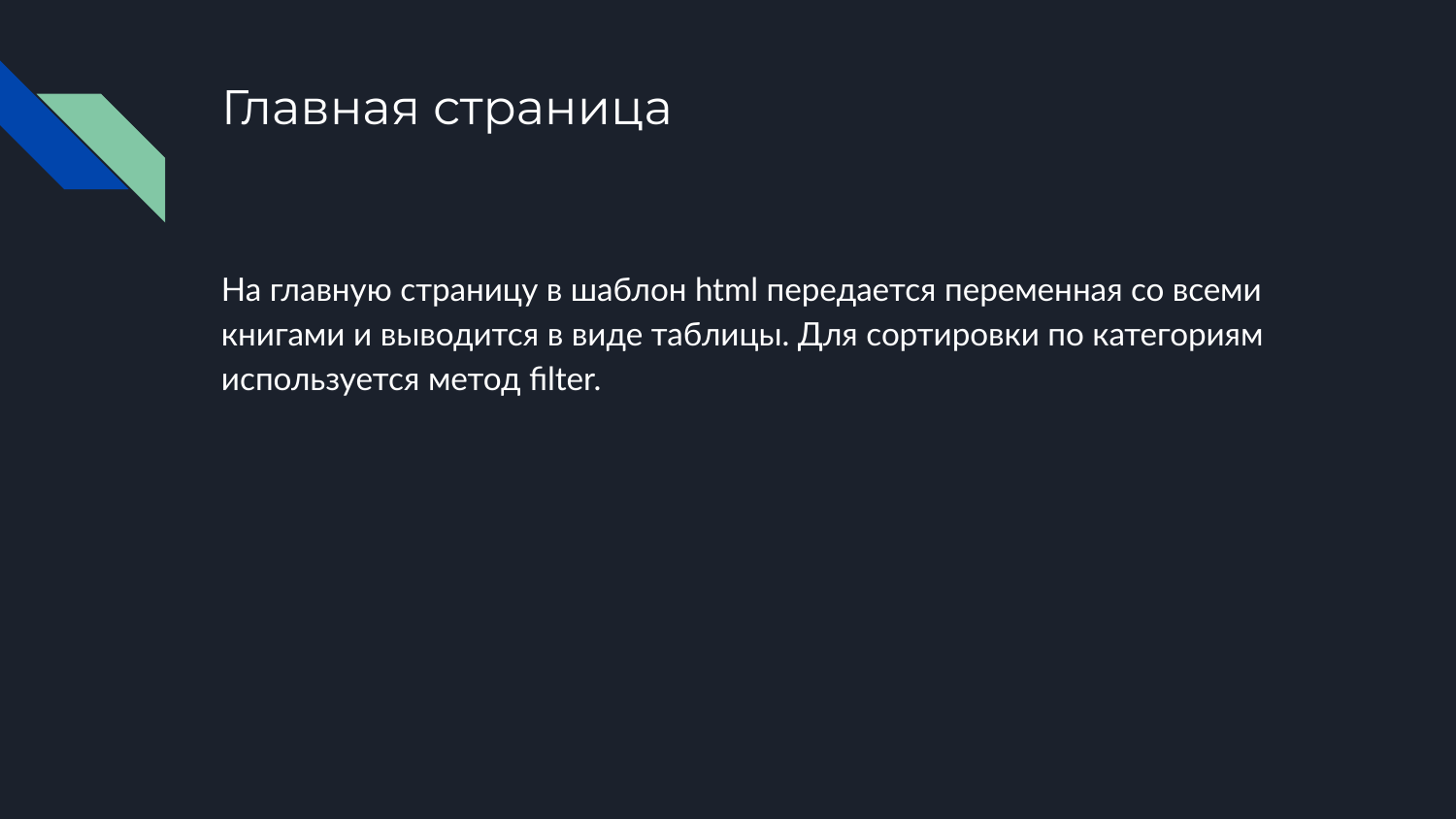

# Главная страница
На главную страницу в шаблон html передается переменная со всеми книгами и выводится в виде таблицы. Для сортировки по категориям используется метод filter.